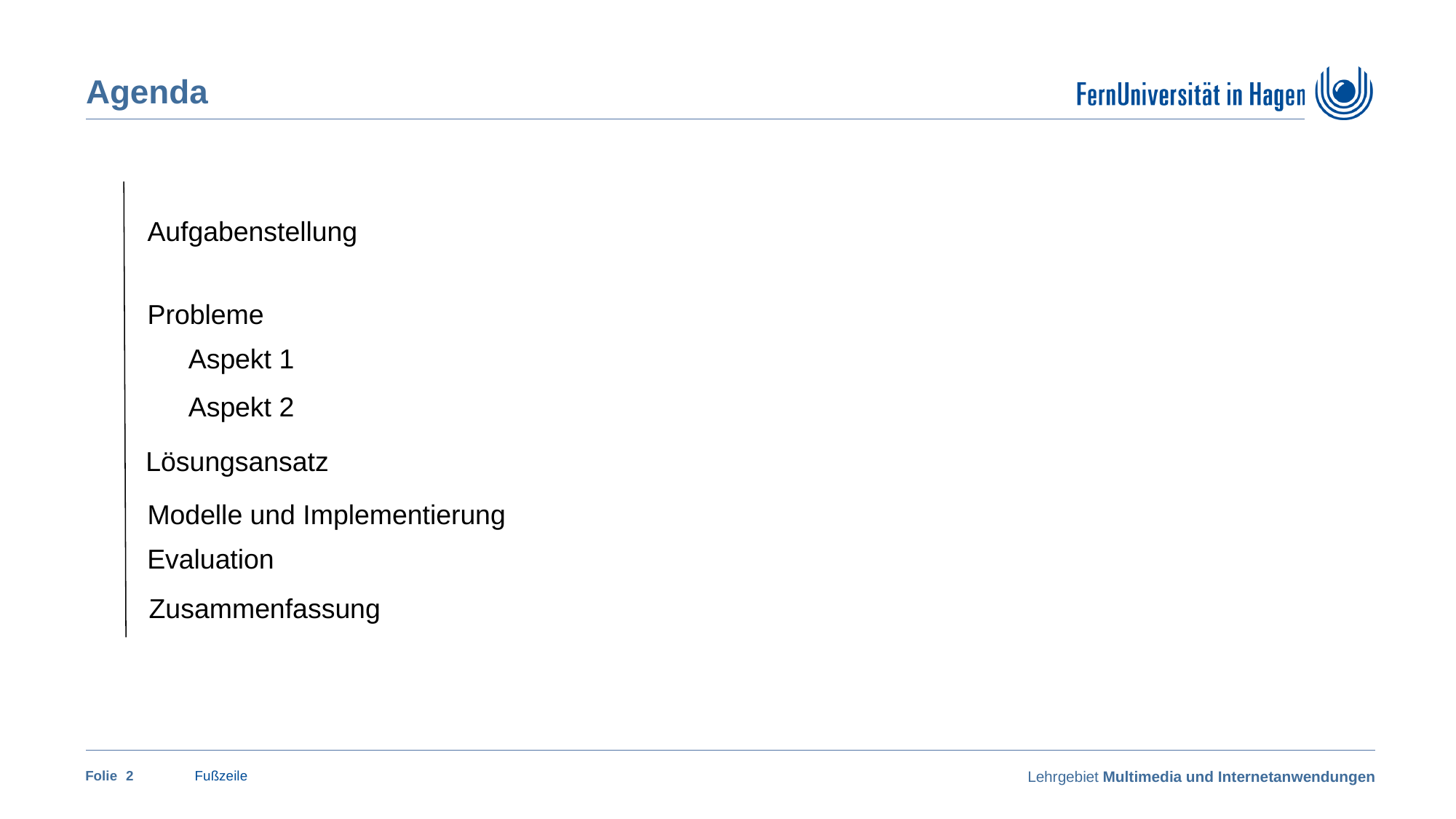

# Agenda
Aufgabenstellung
Probleme
Aspekt 1
Aspekt 2
Lösungsansatz
Modelle und Implementierung
Evaluation
Zusammenfassung
2
Fußzeile